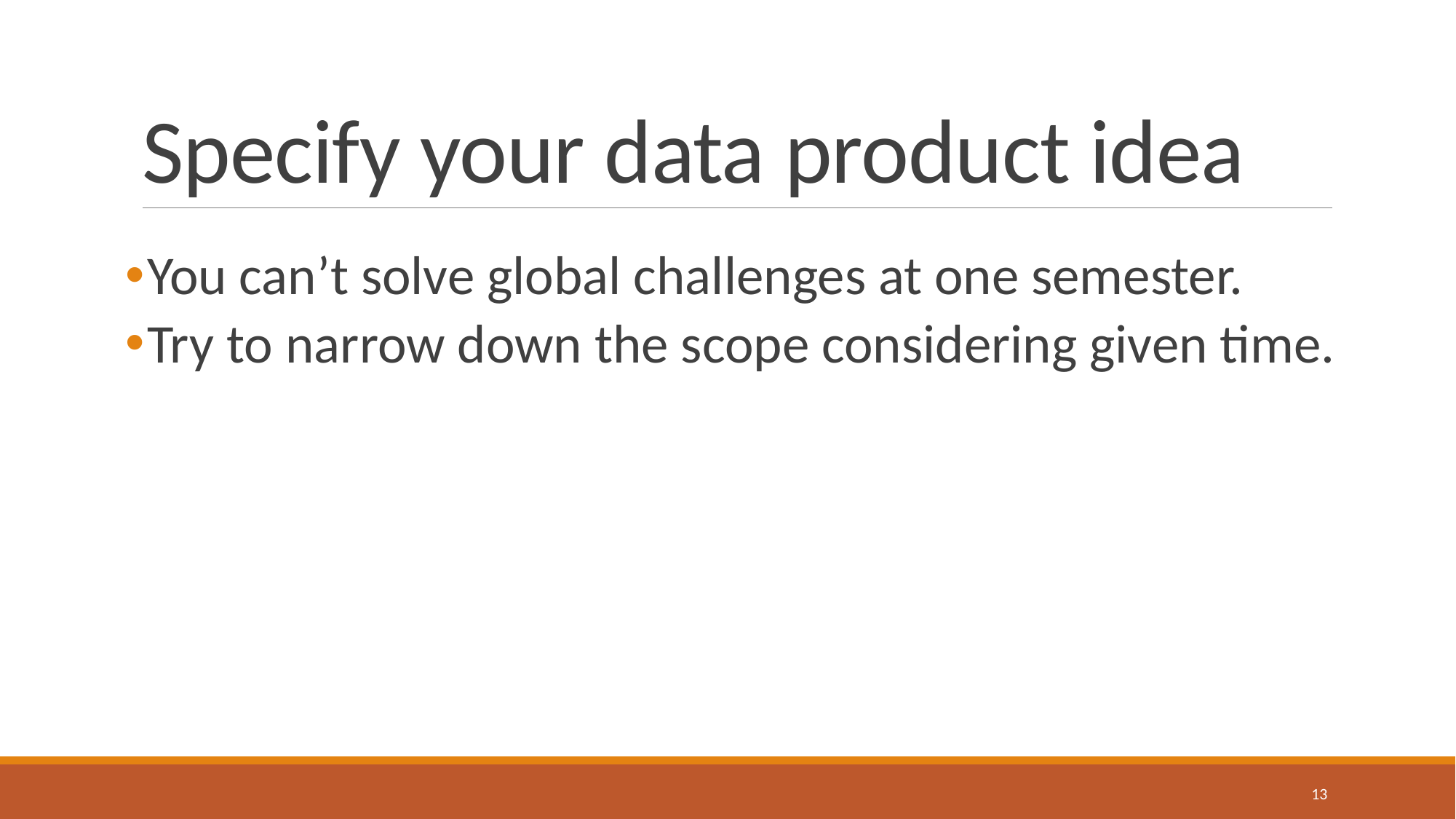

# Specify your data product idea
You can’t solve global challenges at one semester.
Try to narrow down the scope considering given time.

13